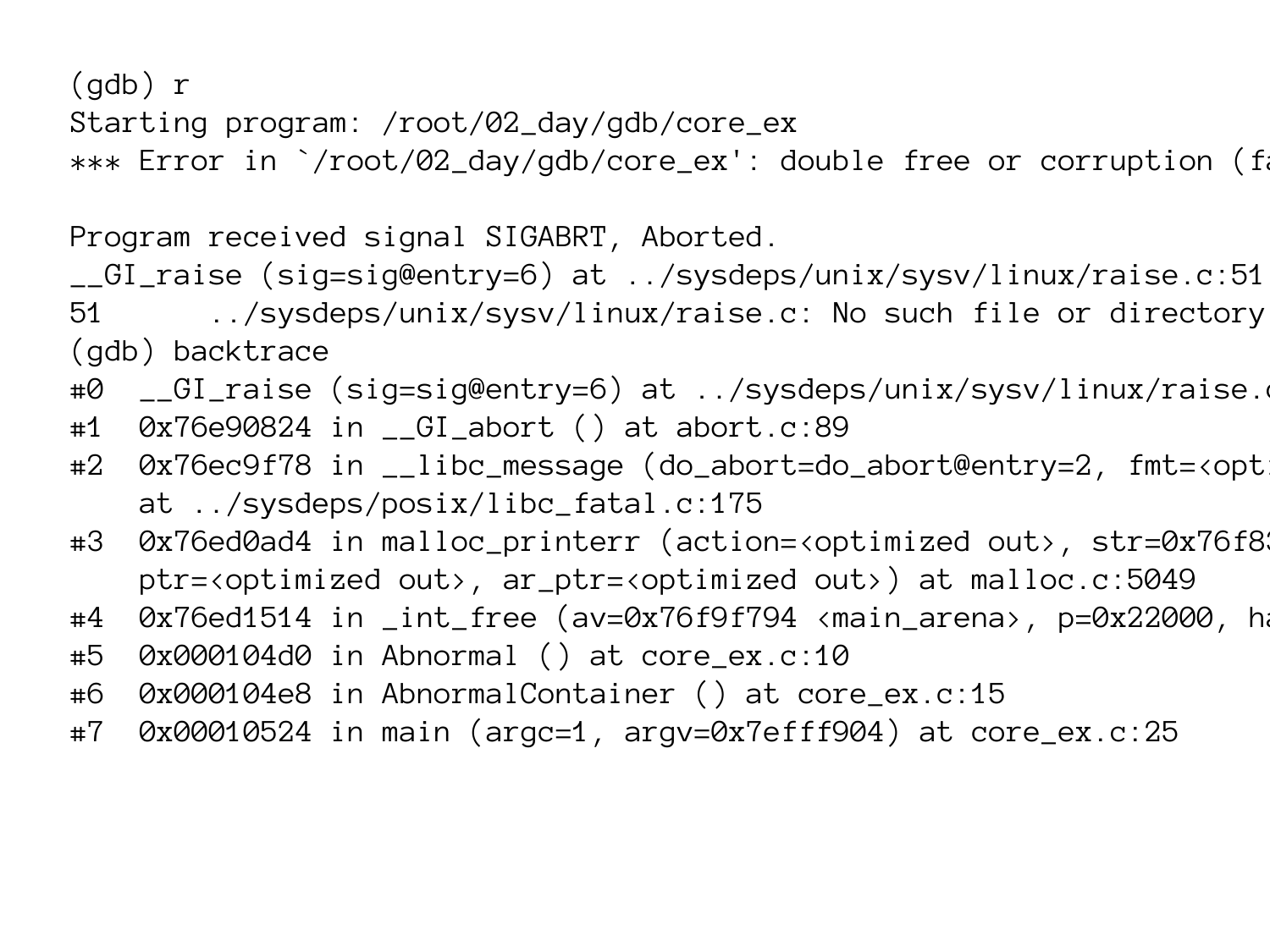

(gdb) r
Starting program: /root/02_day/gdb/core_ex
*** Error in `/root/02_day/gdb/core_ex': double free or corruption (fasttop): 0x00022008 ***

Program received signal SIGABRT, Aborted.
__GI_raise (sig=sig@entry=6) at ../sysdeps/unix/sysv/linux/raise.c:51
51      ../sysdeps/unix/sysv/linux/raise.c: No such file or directory.
(gdb) backtrace
#0  __GI_raise (sig=sig@entry=6) at ../sysdeps/unix/sysv/linux/raise.c:51
#1  0x76e90824 in __GI_abort () at abort.c:89
#2  0x76ec9f78 in __libc_message (do_abort=do_abort@entry=2, fmt=<optimized out>)
    at ../sysdeps/posix/libc_fatal.c:175
#3  0x76ed0ad4 in malloc_printerr (action=<optimized out>, str=0x76f83120 "double free or corruption (fasttop)",
    ptr=<optimized out>, ar_ptr=<optimized out>) at malloc.c:5049
#4  0x76ed1514 in _int_free (av=0x76f9f794 <main_arena>, p=0x22000, have_lock=<optimized out>) at malloc.c:3905
#5  0x000104d0 in Abnormal () at core_ex.c:10
#6  0x000104e8 in AbnormalContainer () at core_ex.c:15
#7  0x00010524 in main (argc=1, argv=0x7efff904) at core_ex.c:25